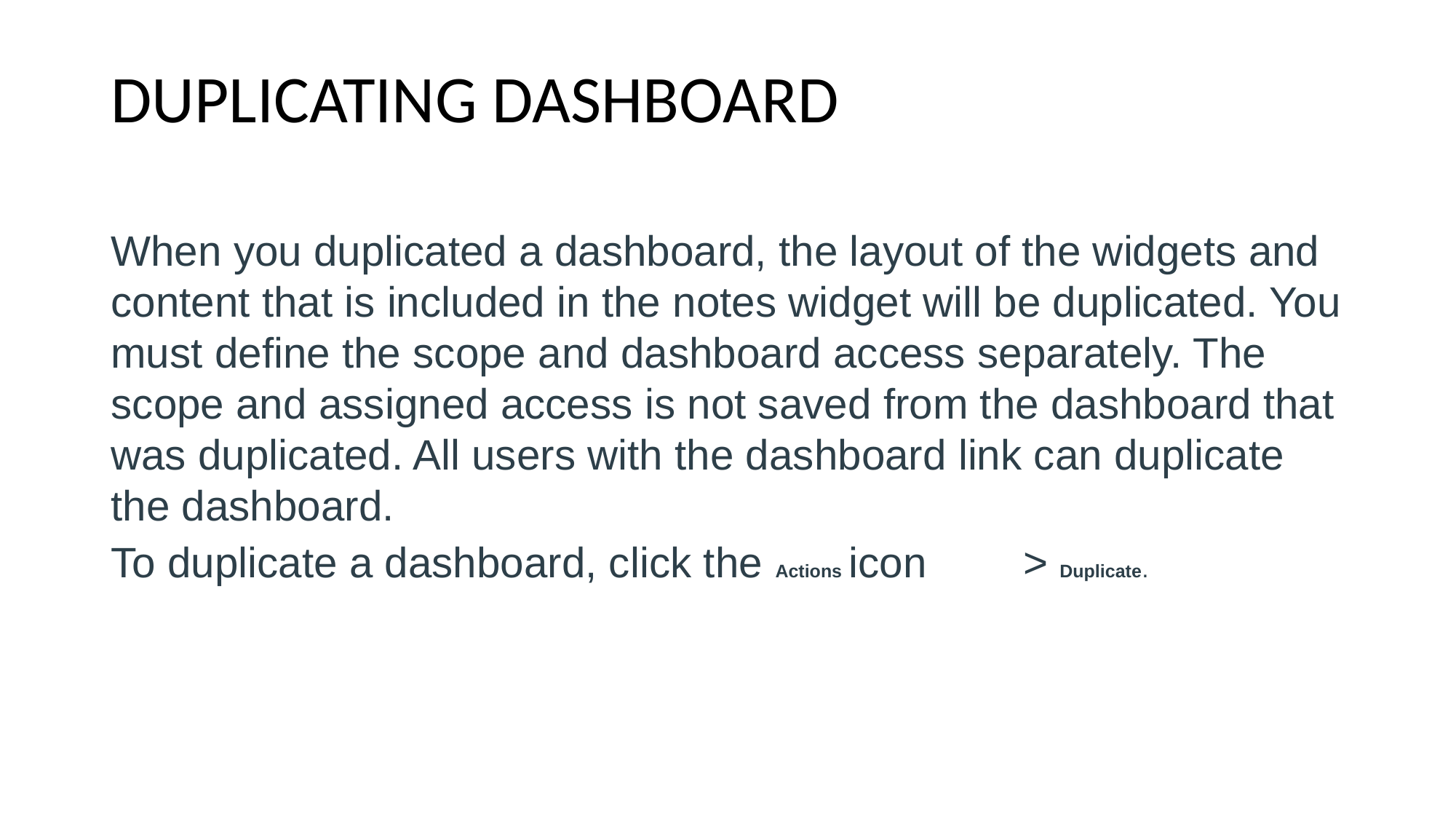

# DUPLICATING DASHBOARD
When you duplicated a dashboard, the layout of the widgets and content that is included in the notes widget will be duplicated. You must define the scope and dashboard access separately. The scope and assigned access is not saved from the dashboard that was duplicated. All users with the dashboard link can duplicate the dashboard.
To duplicate a dashboard, click the Actions icon        > Duplicate.